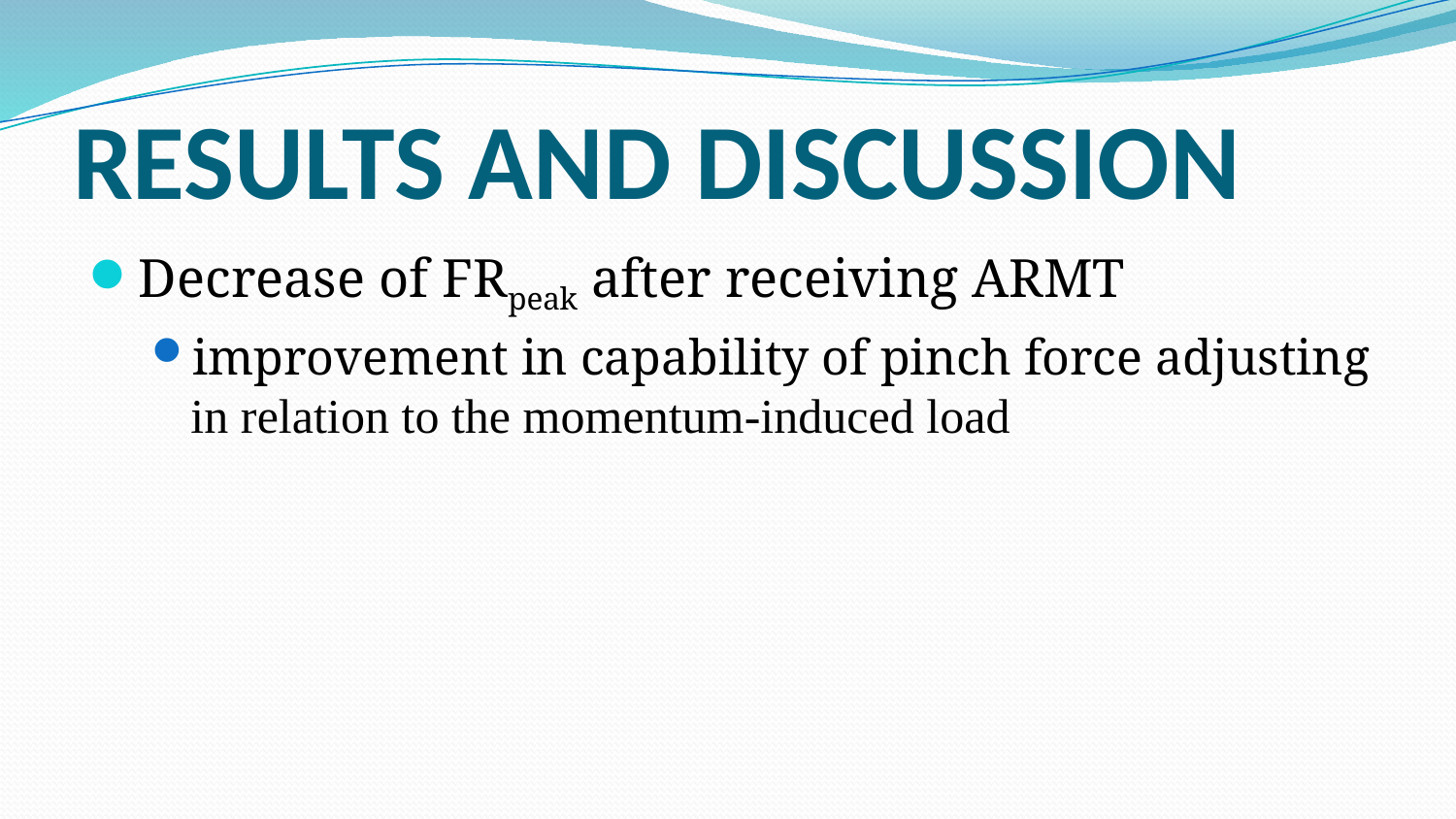

# RESULTS AND DISCUSSION
Decrease of FRpeak after receiving ARMT
improvement in capability of pinch force adjusting in relation to the momentum-induced load